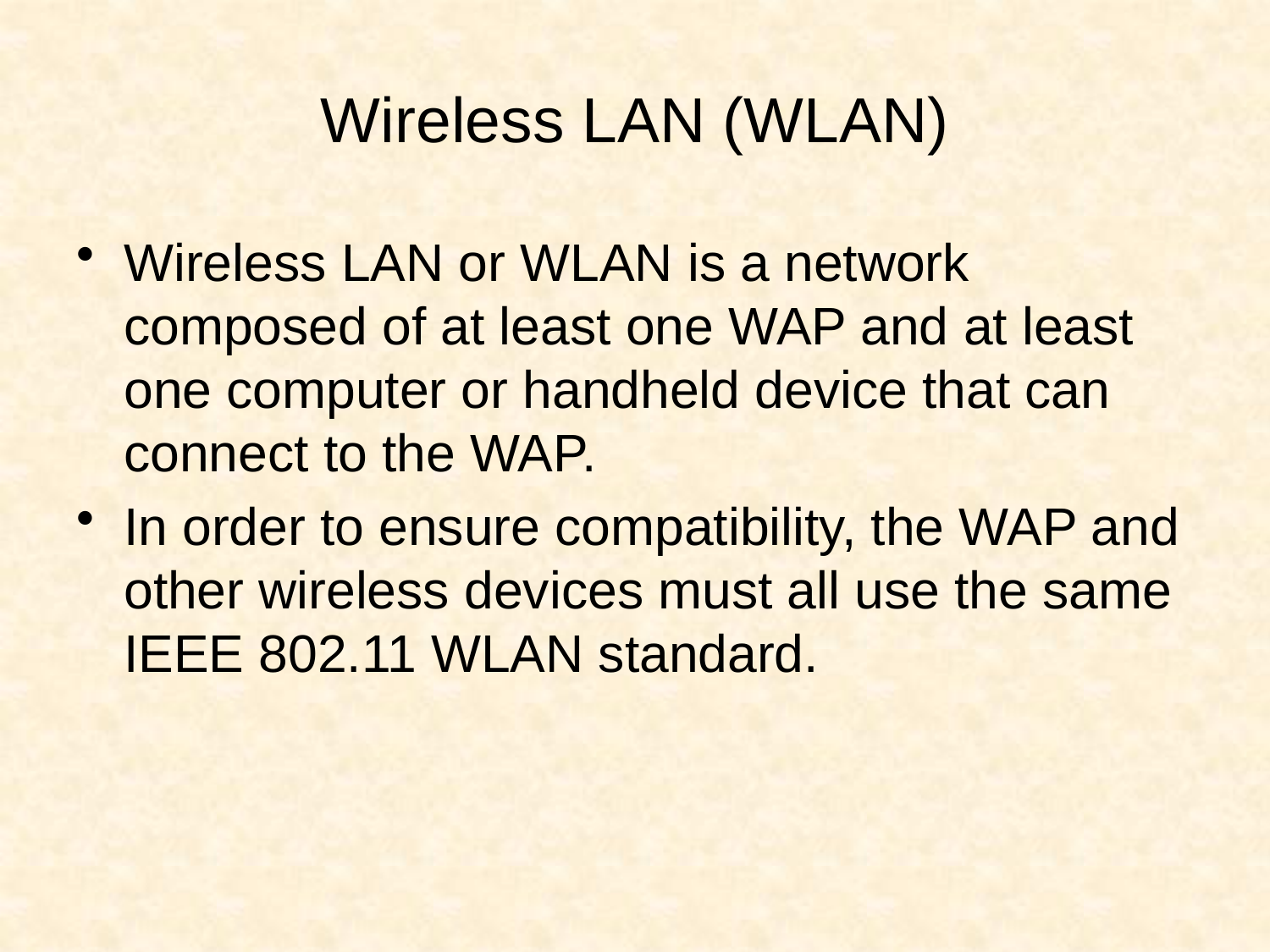

# Wireless LAN (WLAN)
Wireless LAN or WLAN is a network composed of at least one WAP and at least one computer or handheld device that can connect to the WAP.
In order to ensure compatibility, the WAP and other wireless devices must all use the same IEEE 802.11 WLAN standard.
46